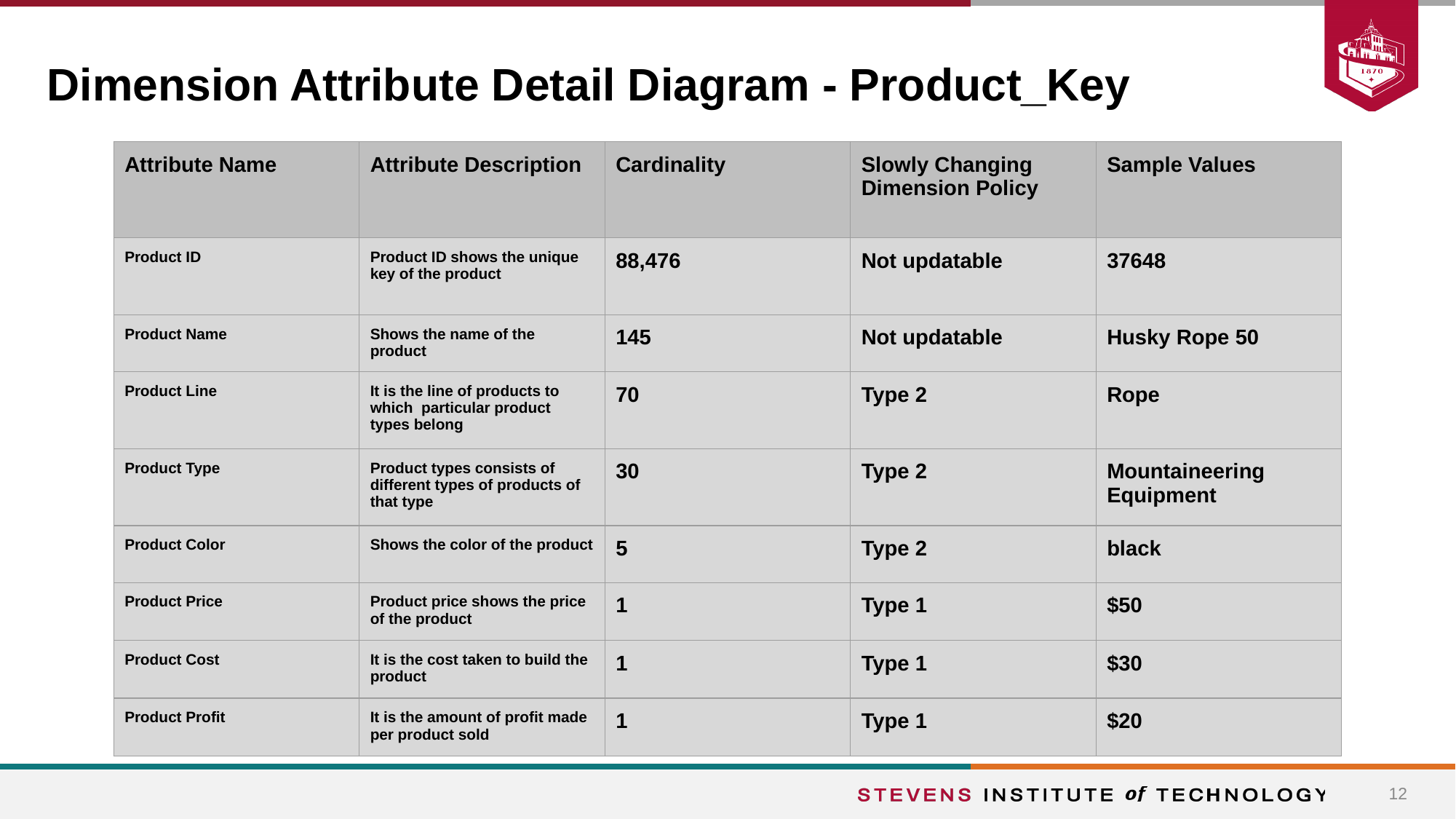

# Dimension Attribute Detail Diagram - Product_Key
| Attribute Name | Attribute Description | Cardinality | Slowly Changing Dimension Policy | Sample Values |
| --- | --- | --- | --- | --- |
| Product ID | Product ID shows the unique key of the product | 88,476 | Not updatable | 37648 |
| Product Name | Shows the name of the product | 145 | Not updatable | Husky Rope 50 |
| Product Line | It is the line of products to which particular product types belong | 70 | Type 2 | Rope |
| Product Type | Product types consists of different types of products of that type | 30 | Type 2 | Mountaineering Equipment |
| Product Color | Shows the color of the product | 5 | Type 2 | black |
| Product Price | Product price shows the price of the product | 1 | Type 1 | $50 |
| Product Cost | It is the cost taken to build the product | 1 | Type 1 | $30 |
| Product Profit | It is the amount of profit made per product sold | 1 | Type 1 | $20 |
12